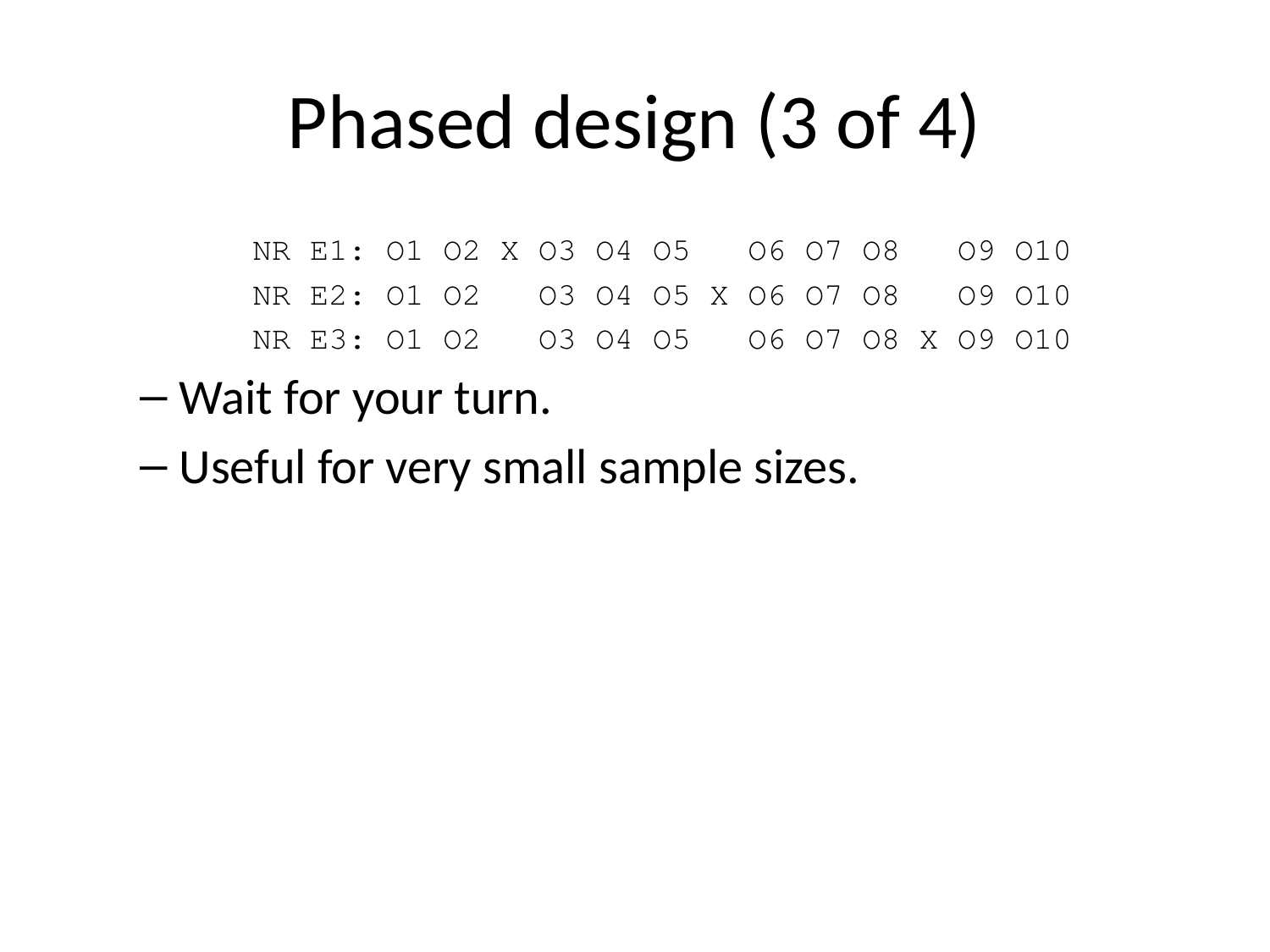

# Phased design (3 of 4)
NR E1: O1 O2 X O3 O4 O5   O6 O7 O8   O9 O10
NR E2: O1 O2   O3 O4 O5 X O6 O7 O8   O9 O10
NR E3: O1 O2   O3 O4 O5   O6 O7 O8 X O9 O10
Wait for your turn.
Useful for very small sample sizes.